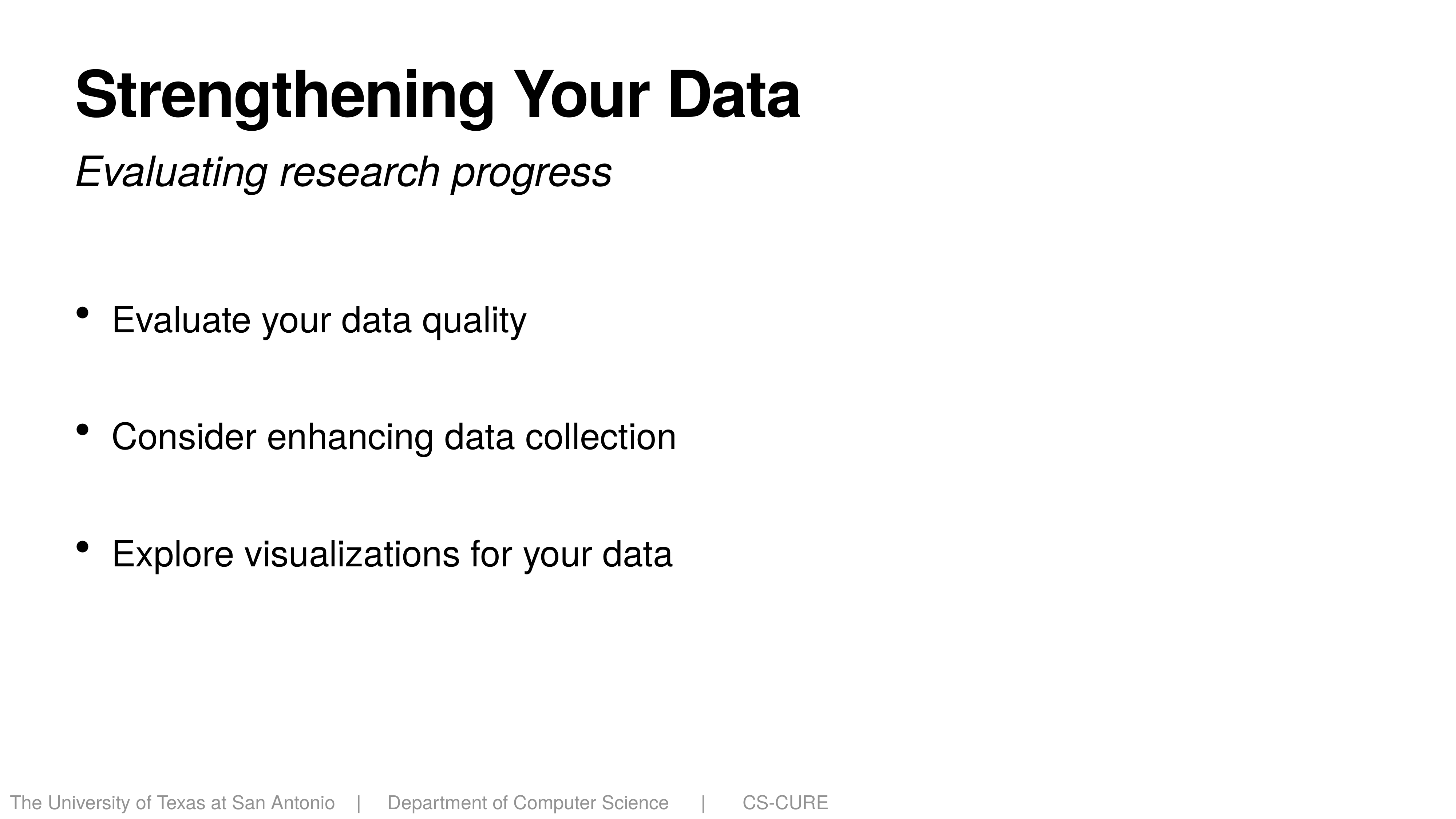

# Strengthening Your Data
Evaluating research progress
Evaluate your data quality
Consider enhancing data collection
Explore visualizations for your data
12